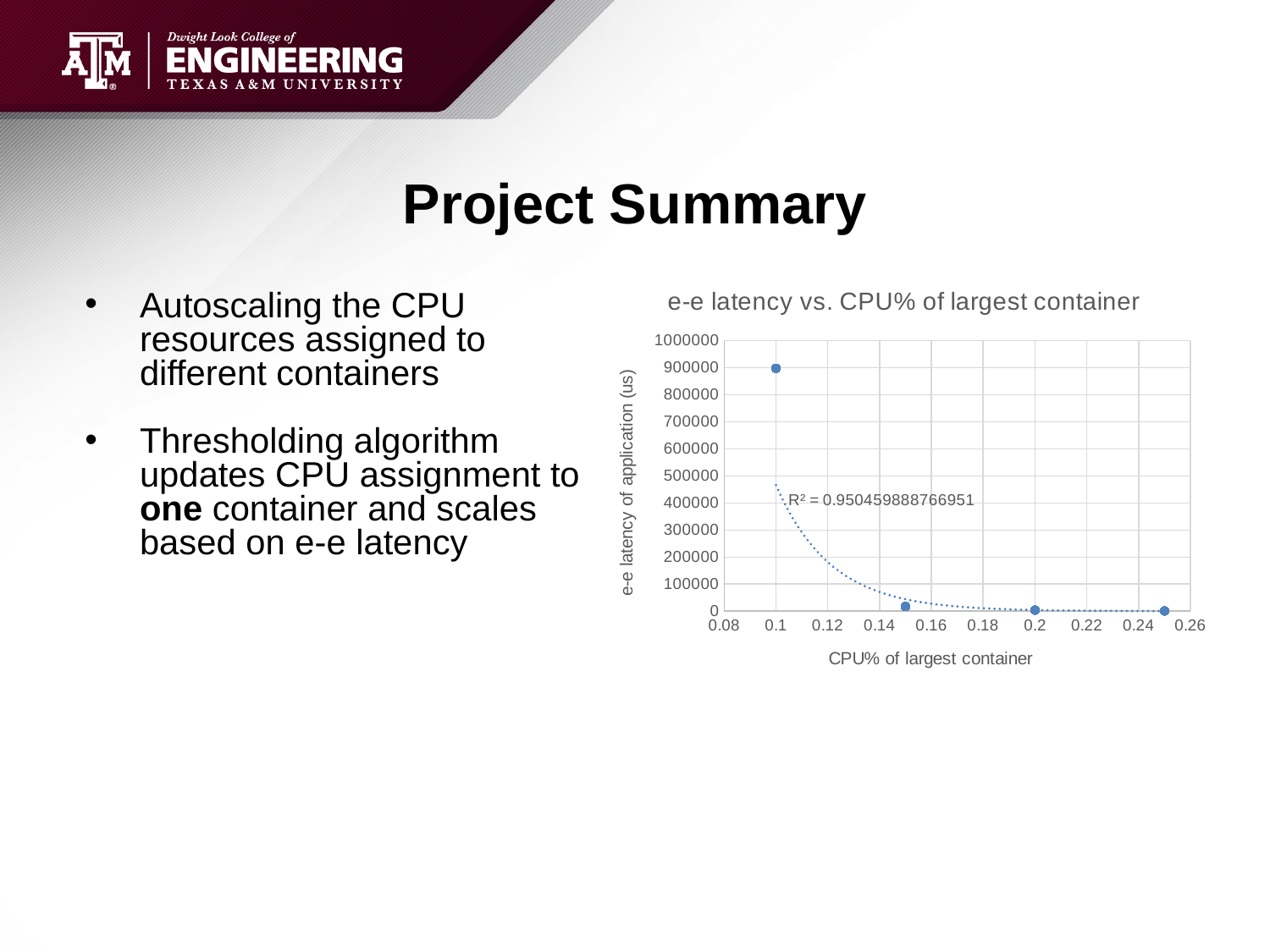

# Project Summary

### Chart: e-e latency vs. CPU% of largest container

| Category |  |
|---|---|
Autoscaling the CPU resources assigned to different containers

Thresholding algorithm updates CPU assignment to one container and scales based on e-e latency